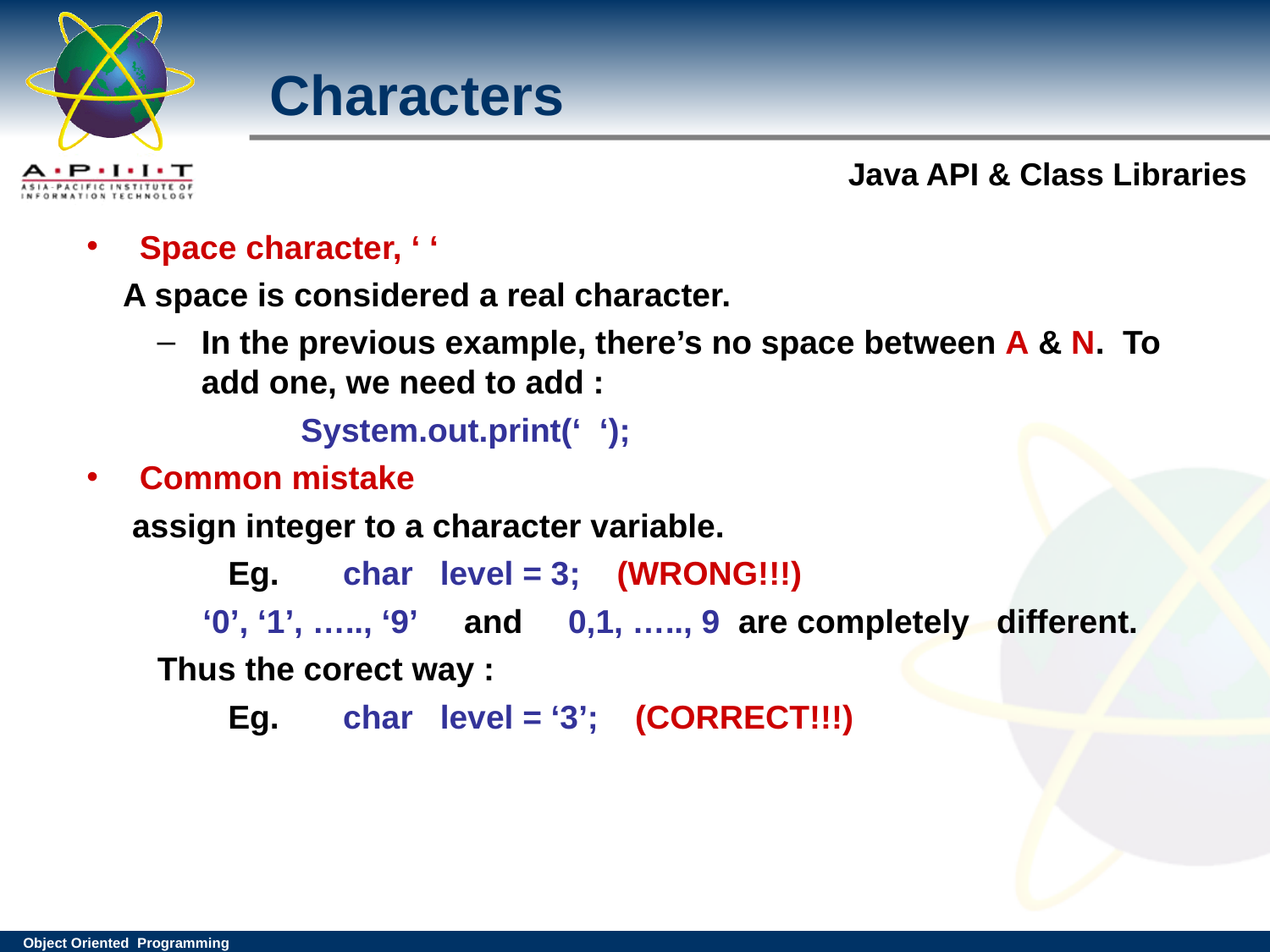

# Characters
Space character, ‘ ‘
    A space is considered a real character.
In the previous example, there’s no space between A & N.  To add one, we need to add :
        System.out.print(‘  ‘);
Common mistake
     assign integer to a character variable.
Eg.       char   level = 3;    (WRONG!!!)
     ‘0’, ‘1’, ….., ‘9’     and     0,1, ….., 9  are completely   different.
Thus the corect way :
Eg.       char   level = ‘3’;    (CORRECT!!!)